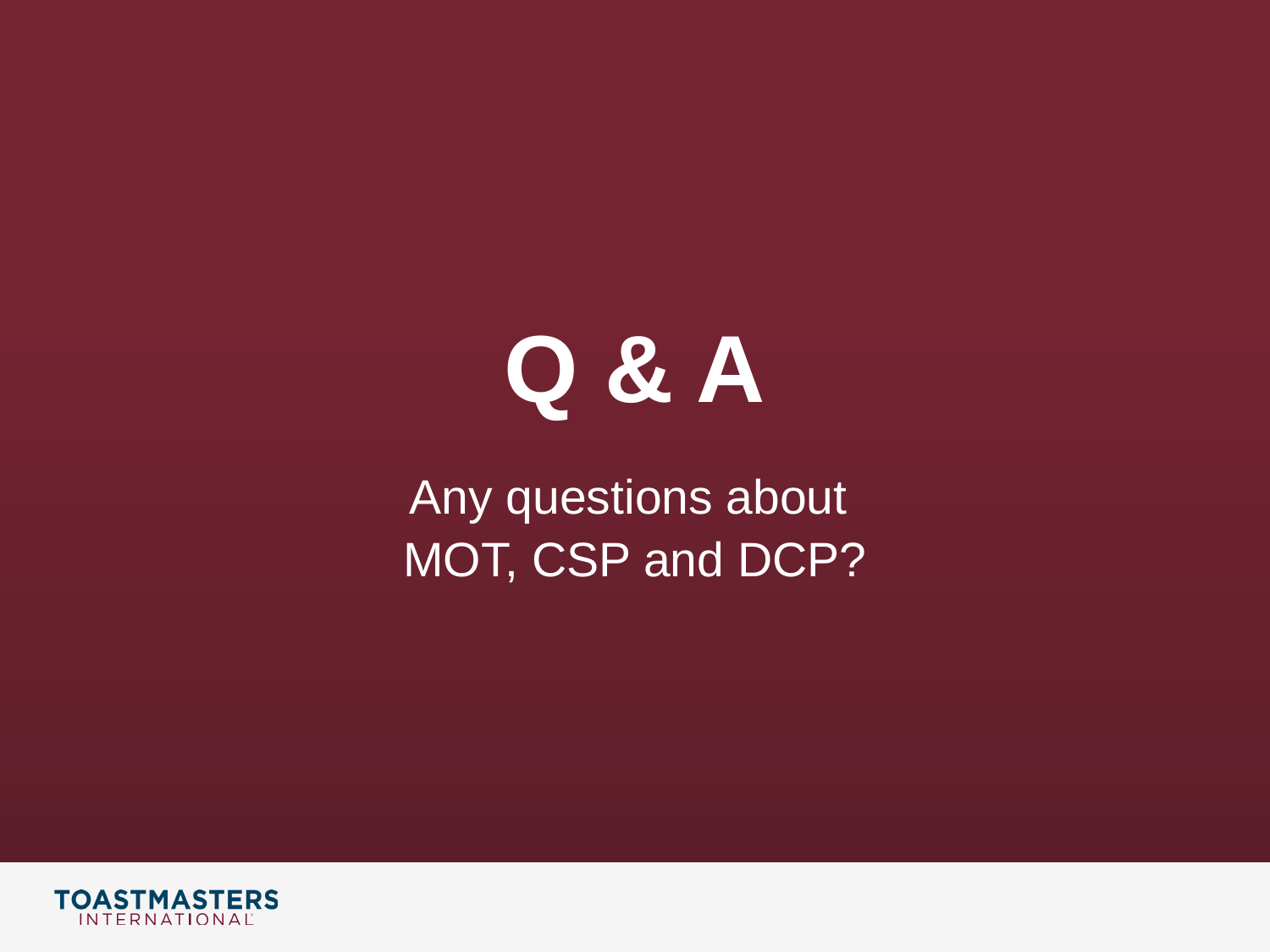

# Q & A
Any questions about
MOT, CSP and DCP?